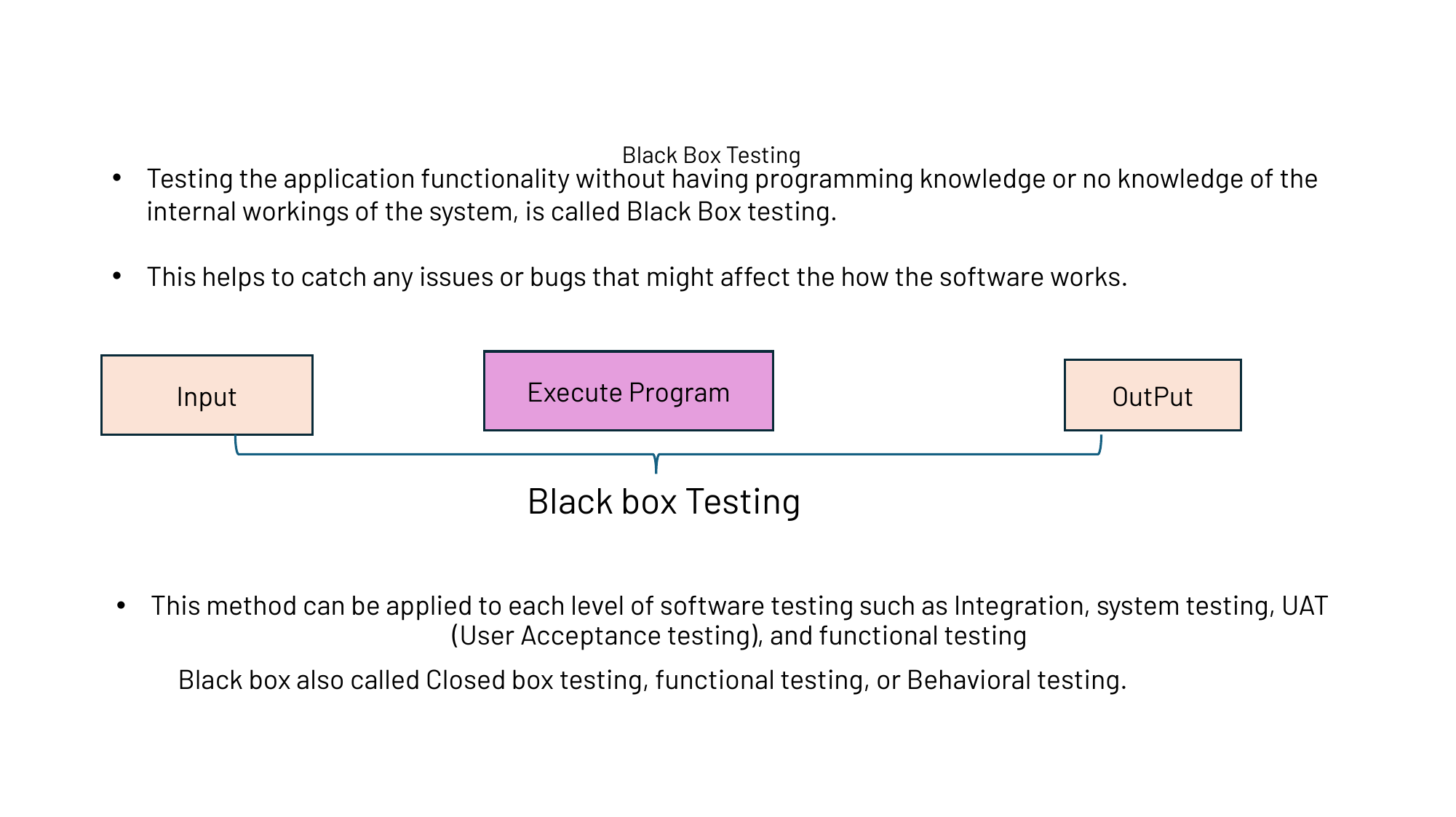

Testing the application functionality without having programming knowledge or no knowledge of the internal workings of the system, is called Black Box testing.

This helps to catch any issues or bugs that might affect the how the software works.

# Black Box Testing
Execute Program
Input
OutPut
                                                         Black box Testing

This method can be applied to each level of software testing such as Integration, system testing, UAT (User Acceptance testing), and functional testing
            Black box also called Closed box testing, functional testing, or Behavioral testing.